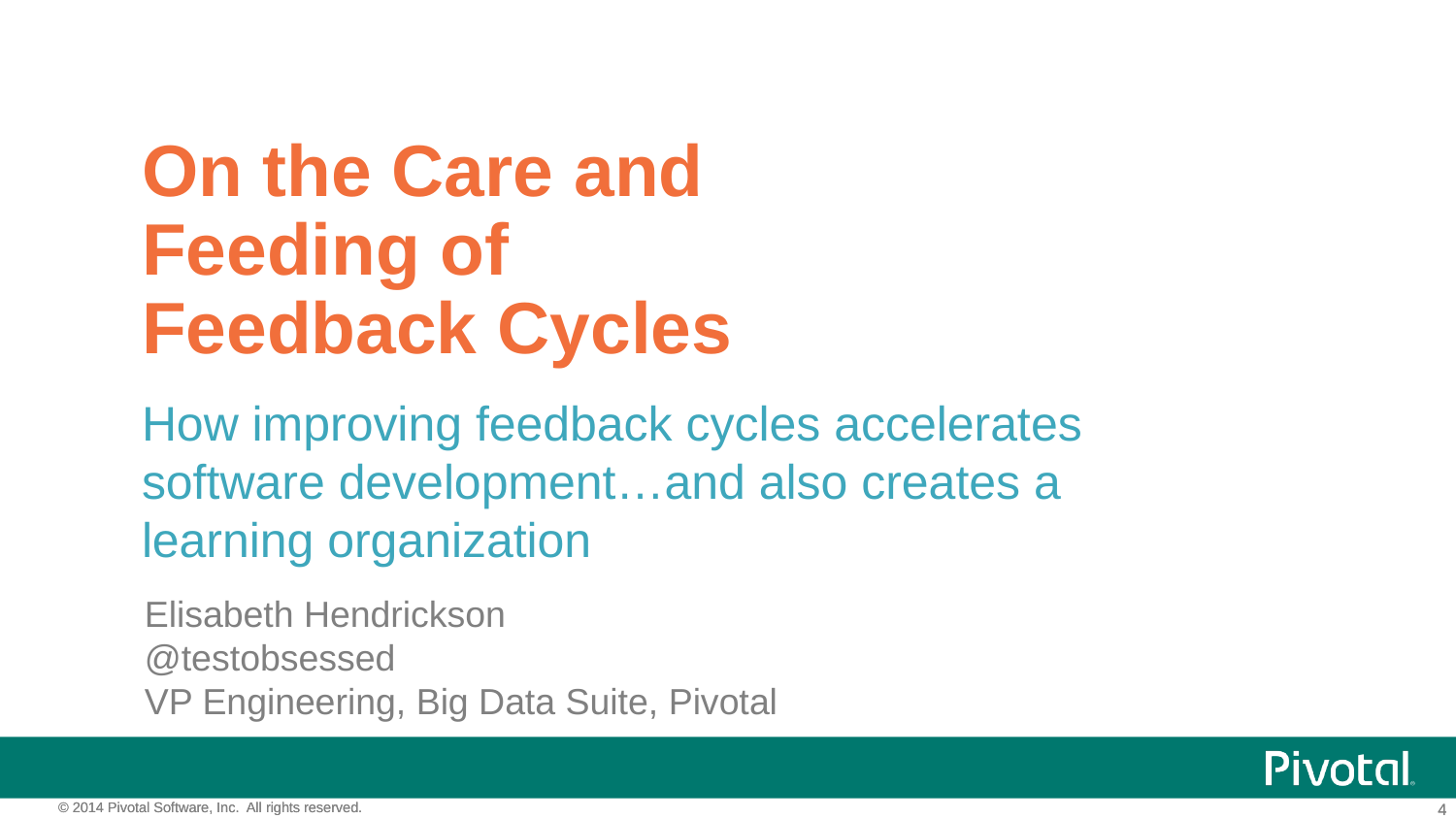

# On the Care and Feeding of Feedback Cycles
How improving feedback cycles accelerates software development…and also creates a learning organization
Elisabeth Hendrickson
@testobsessed
VP Engineering, Big Data Suite, Pivotal